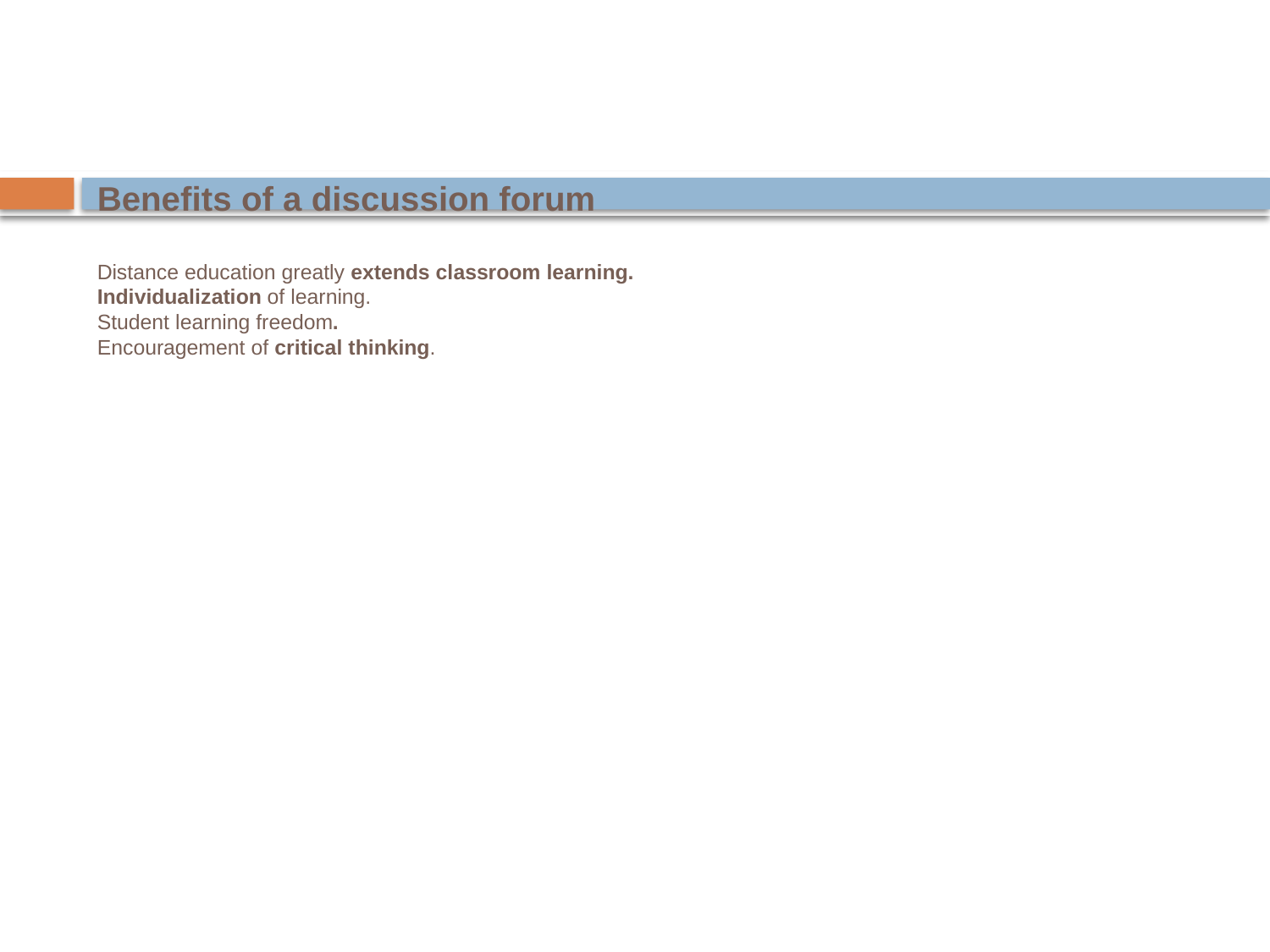

# Benefits of a discussion forum Distance education greatly extends classroom learning. Individualization of learning. Student learning freedom. Encouragement of critical thinking.